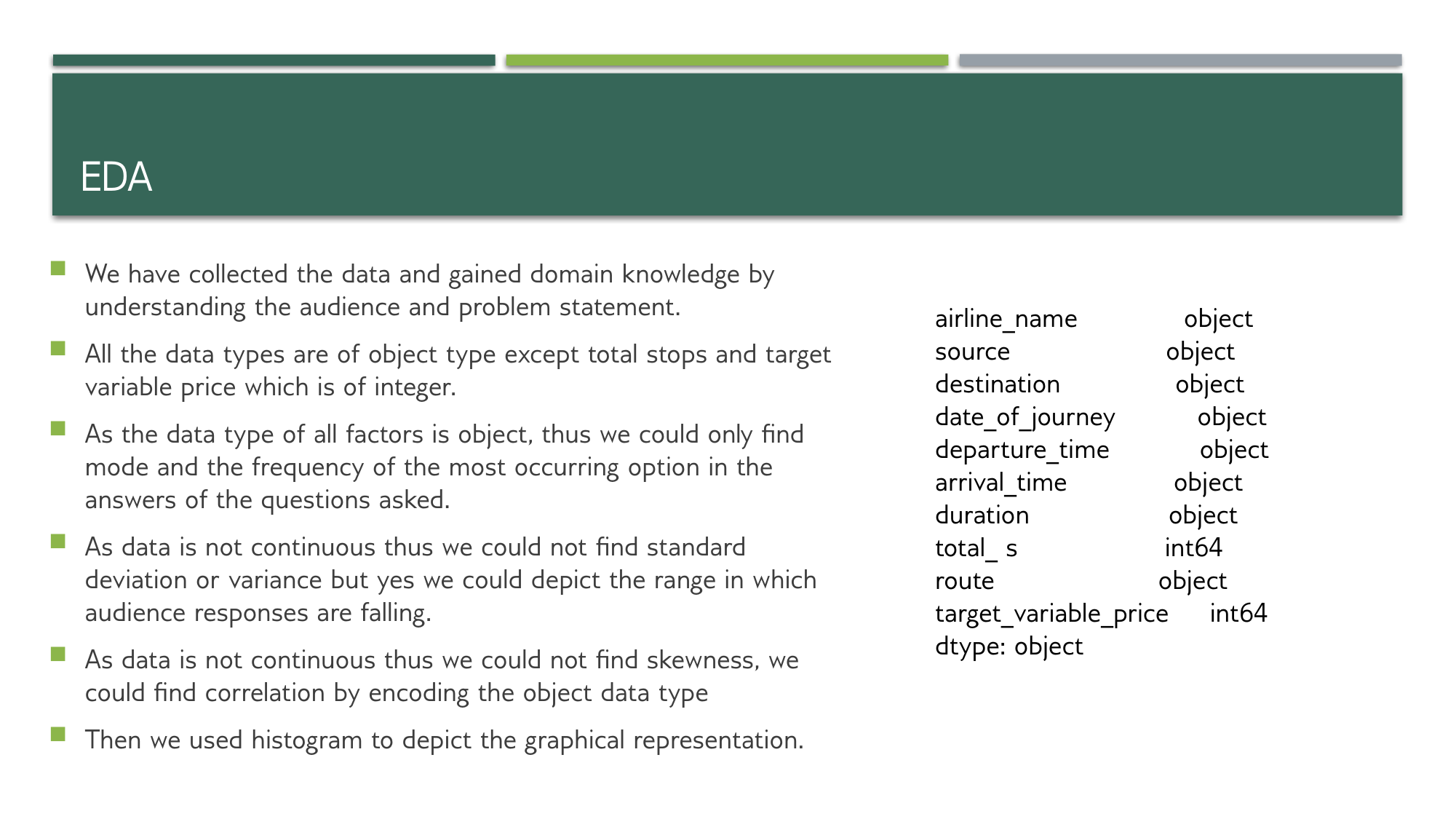

# EDA
We have collected the data and gained domain knowledge by understanding the audience and problem statement.
All the data types are of object type except total stops and target variable price which is of integer.
As the data type of all factors is object, thus we could only find mode and the frequency of the most occurring option in the answers of the questions asked.
As data is not continuous thus we could not find standard deviation or variance but yes we could depict the range in which audience responses are falling.
As data is not continuous thus we could not find skewness, we could find correlation by encoding the object data type
Then we used histogram to depict the graphical representation.

airline_name             object
source                   object
destination              object
date_of_journey          object
departure_time           object
arrival_time             object
duration                 object
total_ s                  int64
route                    object
target_variable_price     int64
dtype: object